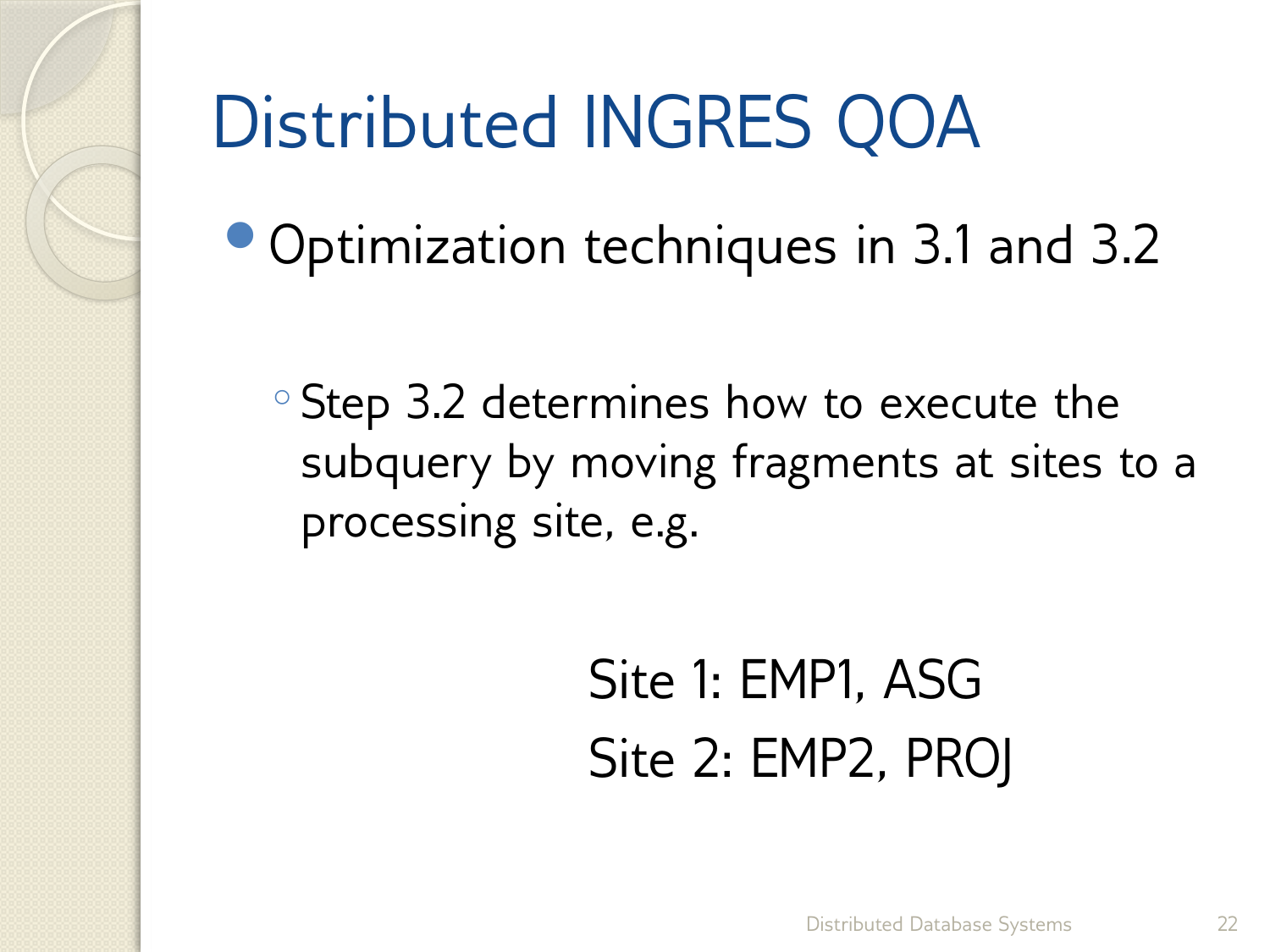

# Distributed INGRES QOA
Optimization techniques in 3.1 and 3.2

Step 3.2 determines how to execute the subquery by moving fragments at sites to a processing site, e.g.

			Site 1: EMP1, ASG
			Site 2: EMP2, PROJ

Distributed Database Systems
22